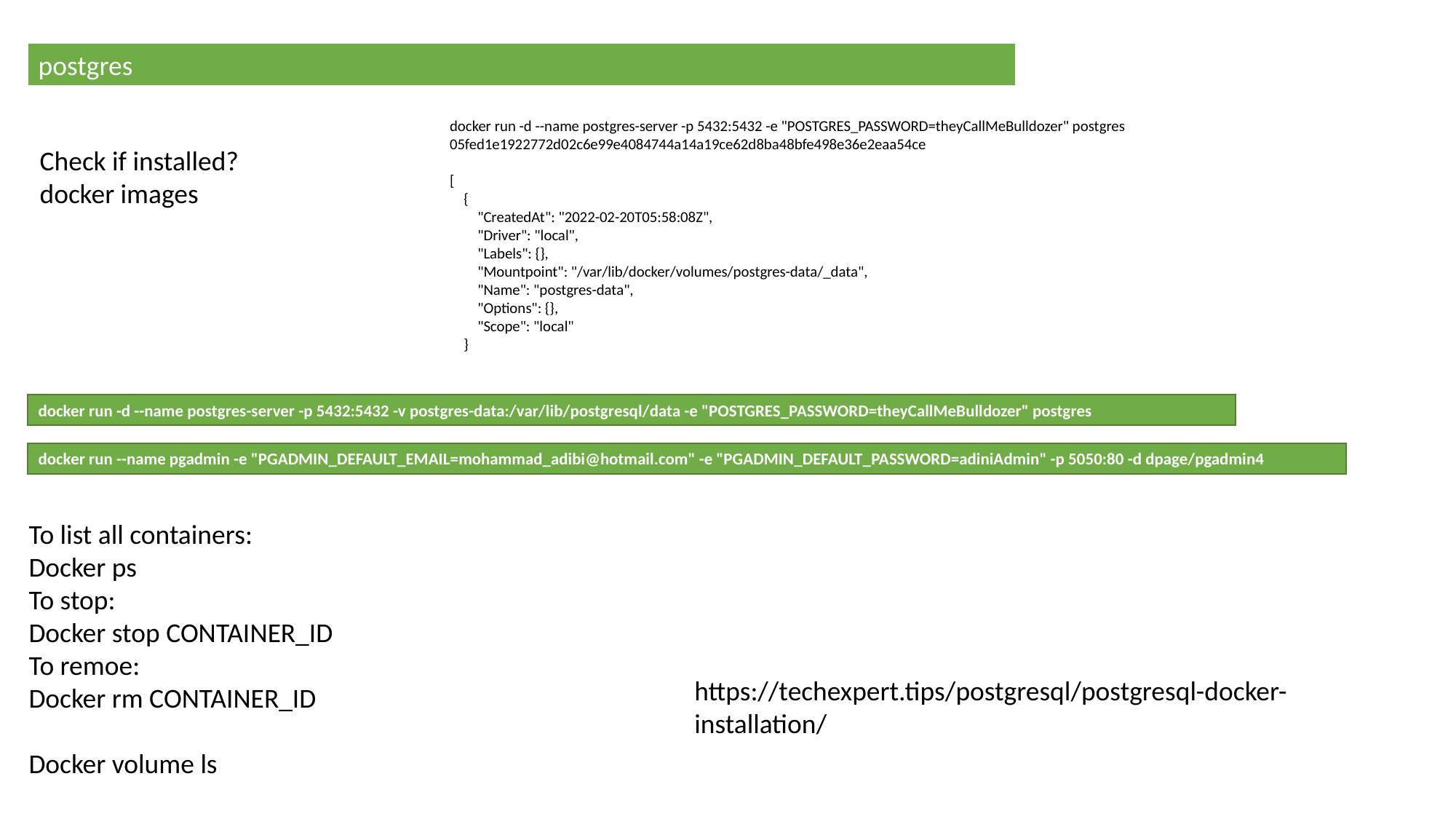

postgres
docker run -d --name postgres-server -p 5432:5432 -e "POSTGRES_PASSWORD=theyCallMeBulldozer" postgres
05fed1e1922772d02c6e99e4084744a14a19ce62d8ba48bfe498e36e2eaa54ce

[
    {
        "CreatedAt": "2022-02-20T05:58:08Z",
        "Driver": "local",
        "Labels": {},
        "Mountpoint": "/var/lib/docker/volumes/postgres-data/_data",
        "Name": "postgres-data",
        "Options": {},
        "Scope": "local"
    }
Check if installed?
docker images
docker run -d --name postgres-server -p 5432:5432 -v postgres-data:/var/lib/postgresql/data -e "POSTGRES_PASSWORD=theyCallMeBulldozer" postgres
docker run --name pgadmin -e "PGADMIN_DEFAULT_EMAIL=mohammad_adibi@hotmail.com" -e "PGADMIN_DEFAULT_PASSWORD=adiniAdmin" -p 5050:80 -d dpage/pgadmin4
To list all containers:
Docker ps
To stop:
Docker stop CONTAINER_ID
To remoe:
Docker rm CONTAINER_ID

Docker volume ls
https://techexpert.tips/postgresql/postgresql-docker-installation/